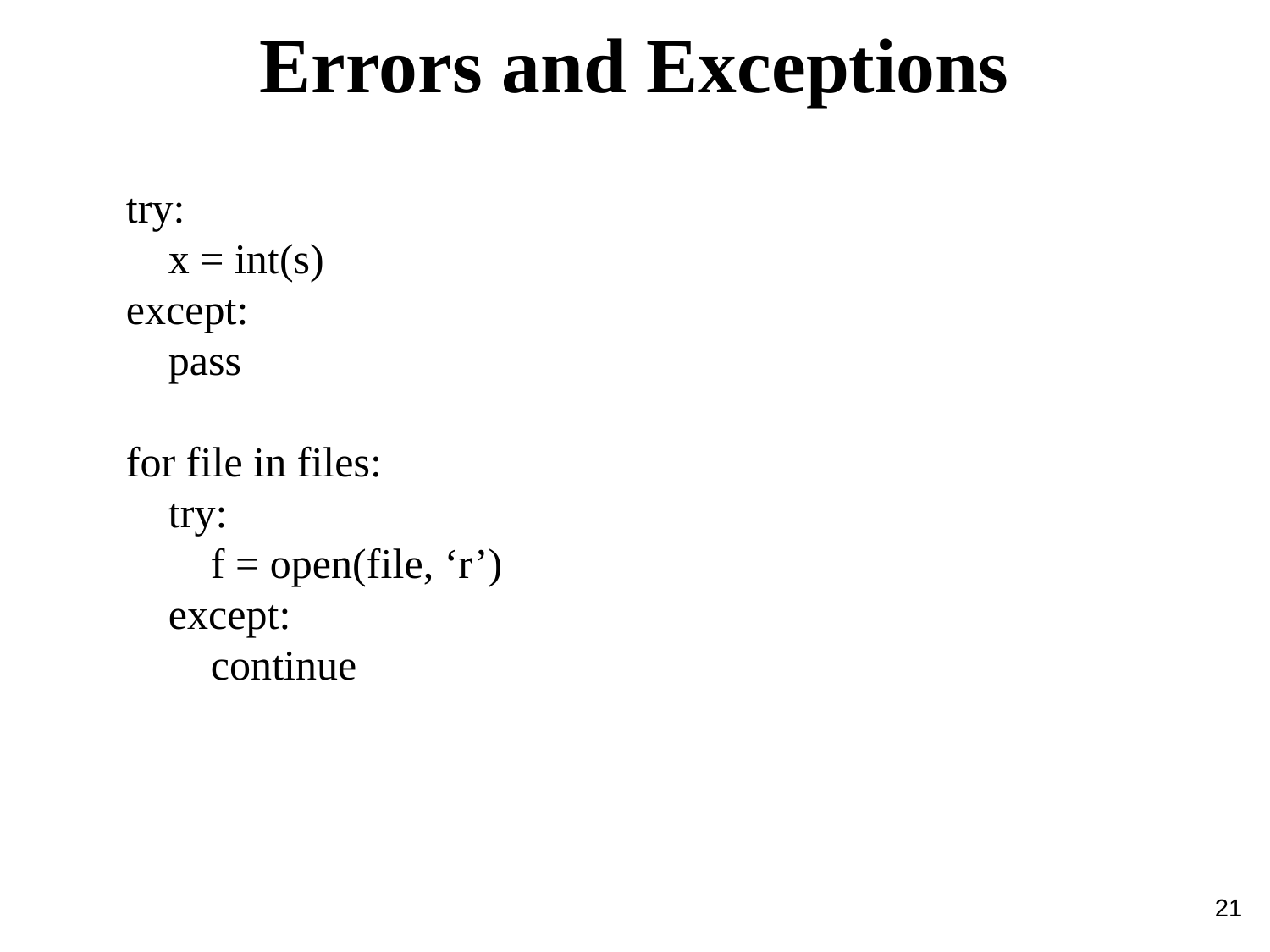

Errors and Exceptions
try:
    x = int(s)
except:
    pass

for file in files:
    try:
        f = open(file, ‘r’)
    except:
        continue
21